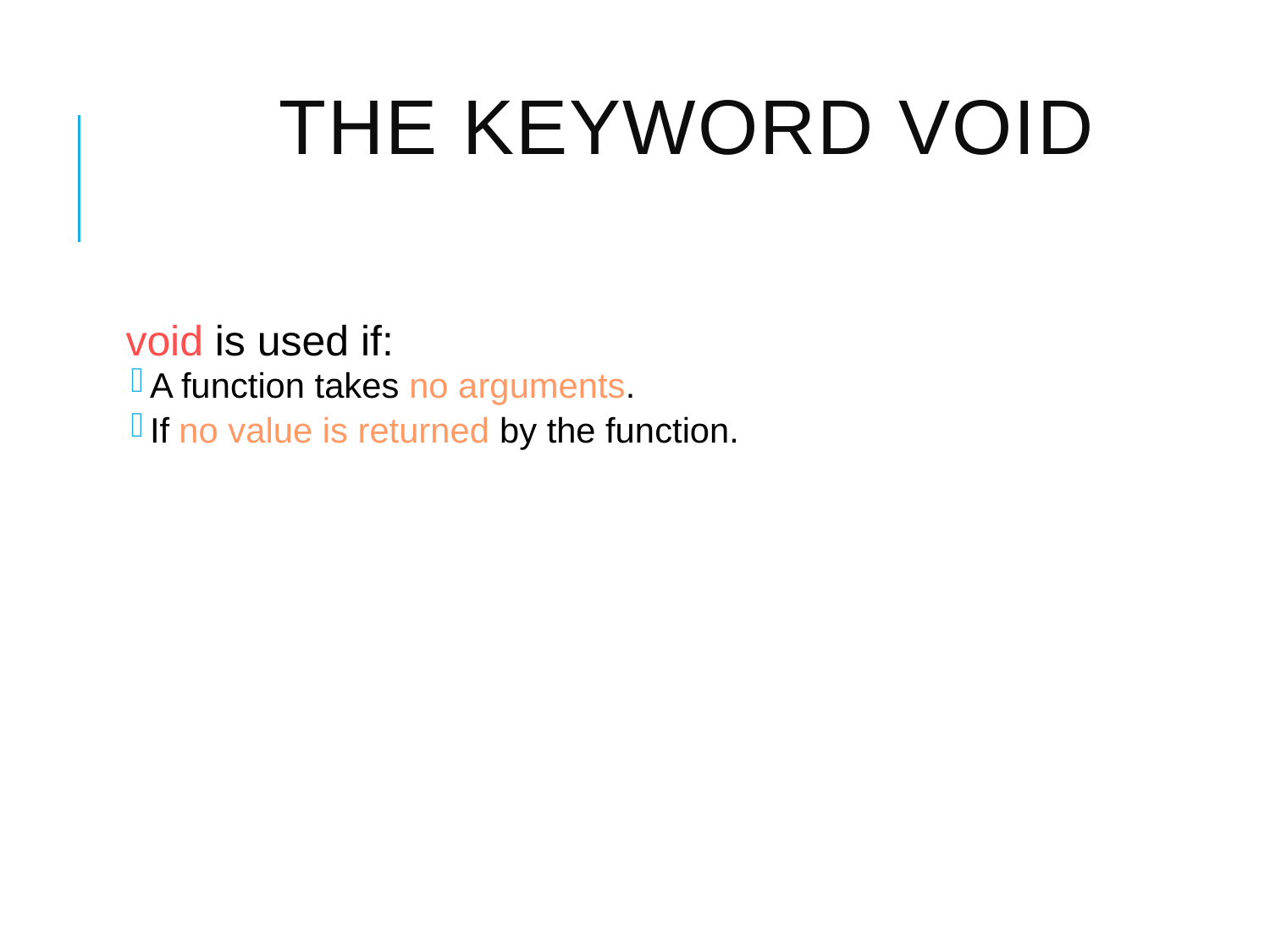

# The Keyword void
void is used if:
A function takes no arguments.
If no value is returned by the function.